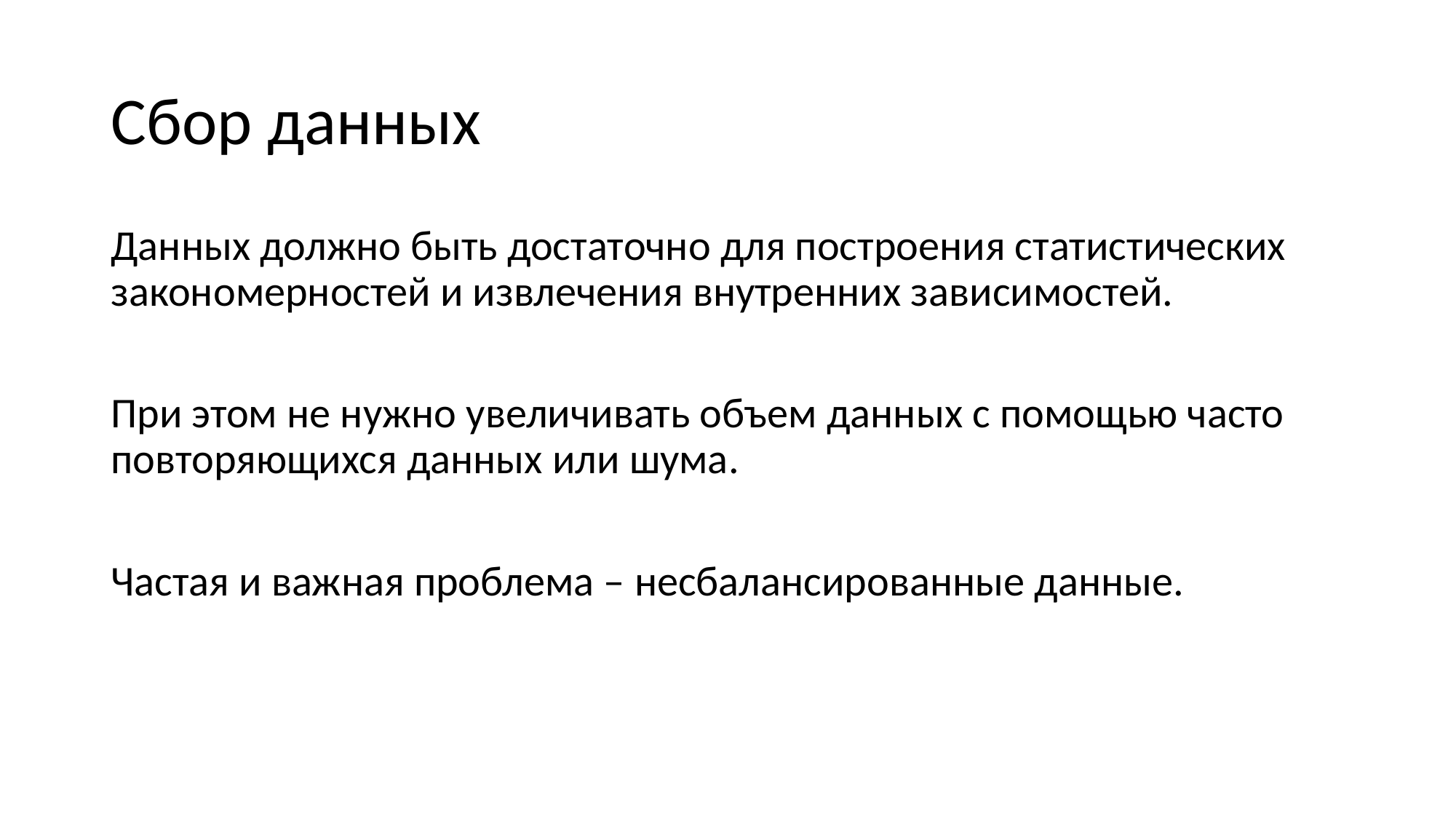

# Сбор данных
Данных должно быть достаточно для построения статистических закономерностей и извлечения внутренних зависимостей.

При этом не нужно увеличивать объем данных с помощью часто повторяющихся данных или шума.

Частая и важная проблема – несбалансированные данные.